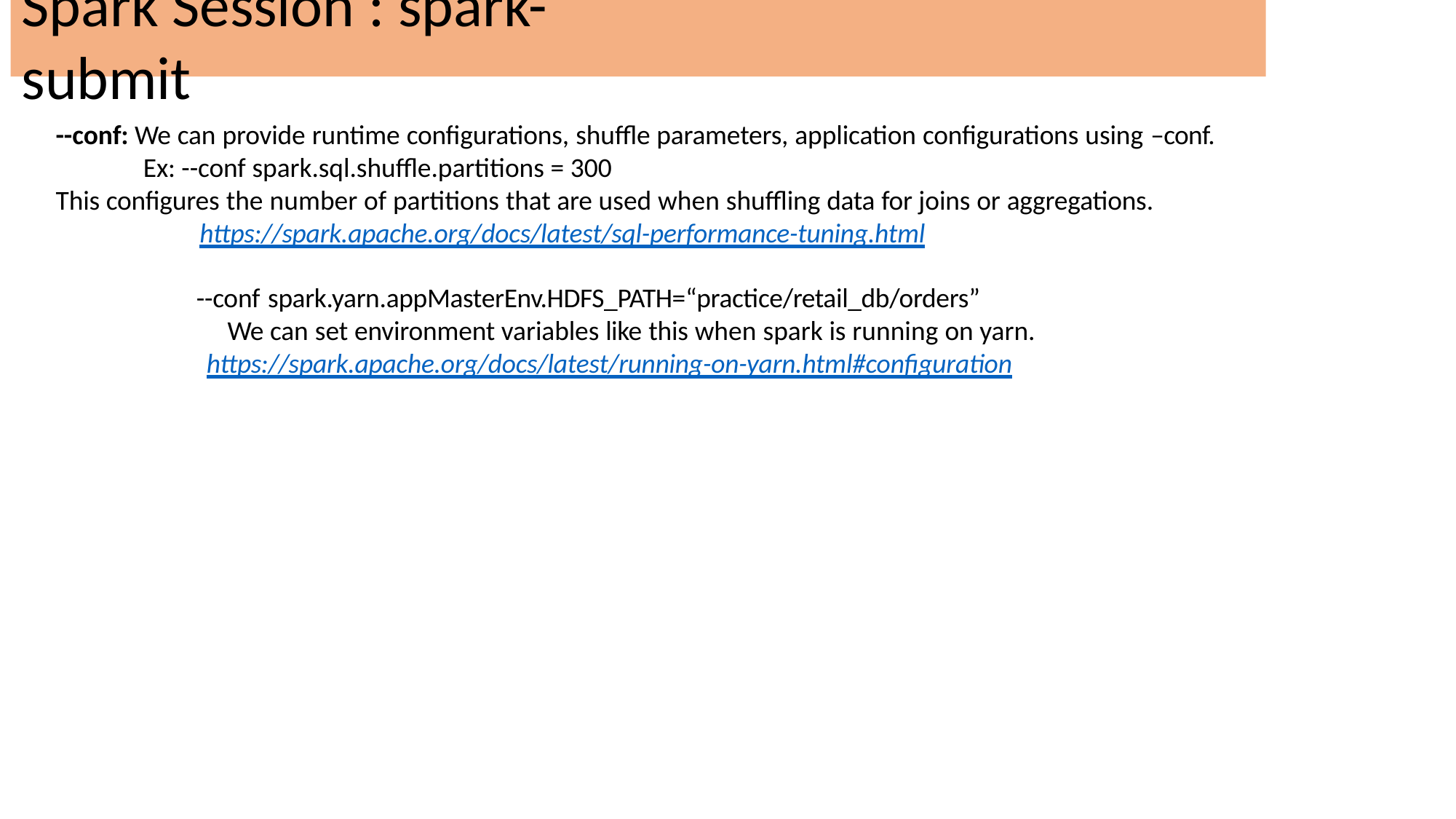

# Spark Session : spark-submit
--conf: We can provide runtime configurations, shuffle parameters, application configurations using –conf.
Ex: --conf spark.sql.shuffle.partitions = 300
This configures the number of partitions that are used when shuffling data for joins or aggregations.
https://spark.apache.org/docs/latest/sql-performance-tuning.html

--conf spark.yarn.appMasterEnv.HDFS_PATH=“practice/retail_db/orders”
We can set environment variables like this when spark is running on yarn.
https://spark.apache.org/docs/latest/running-on-yarn.html#configuration